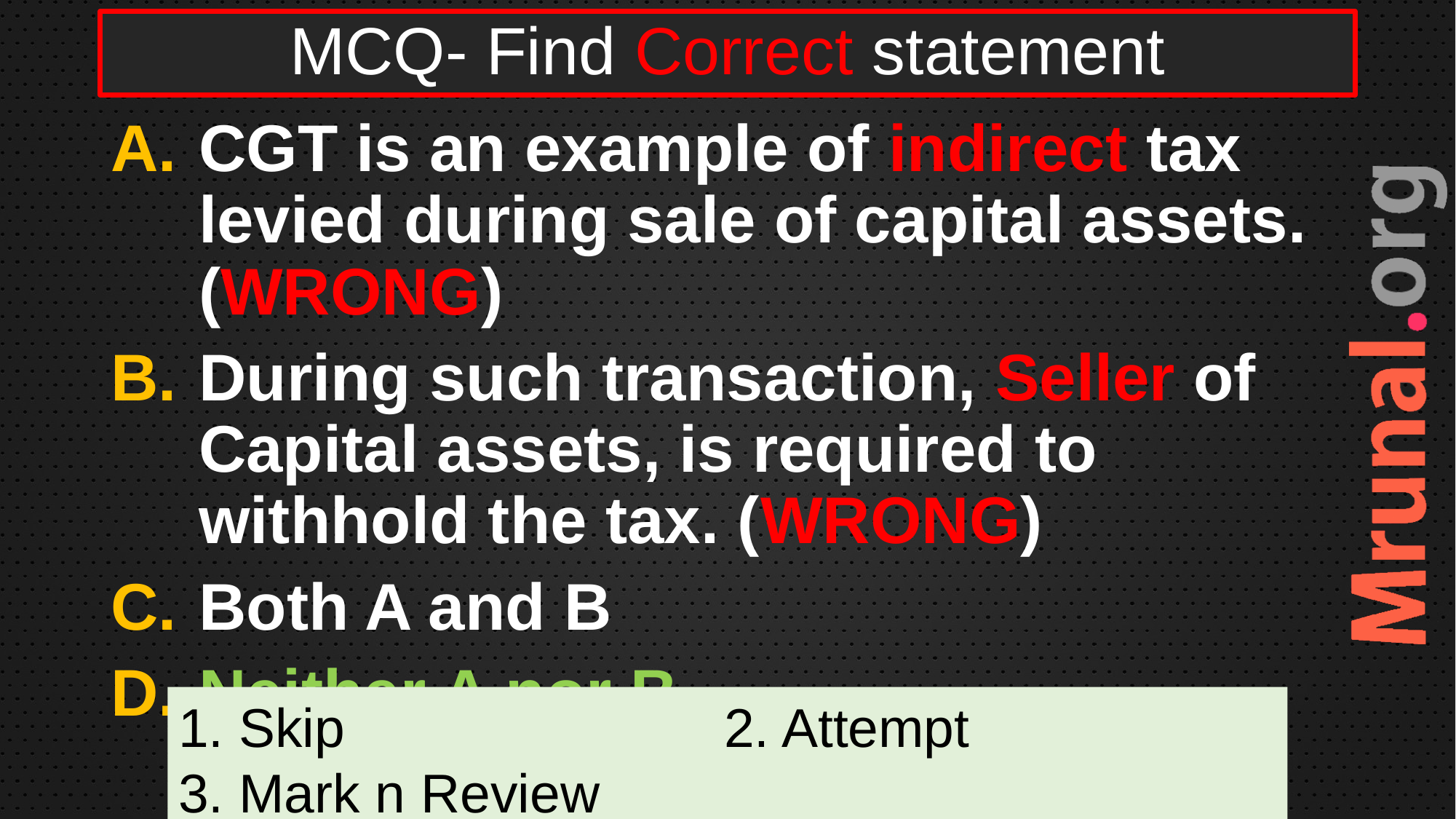

# MCQ- Find Correct statement
CGT is an example of indirect tax levied during sale of capital assets. (WRONG)
During such transaction, Seller of Capital assets, is required to withhold the tax. (WRONG)
Both A and B
Neither A nor B
1. Skip				2. Attempt 			3. Mark n Review